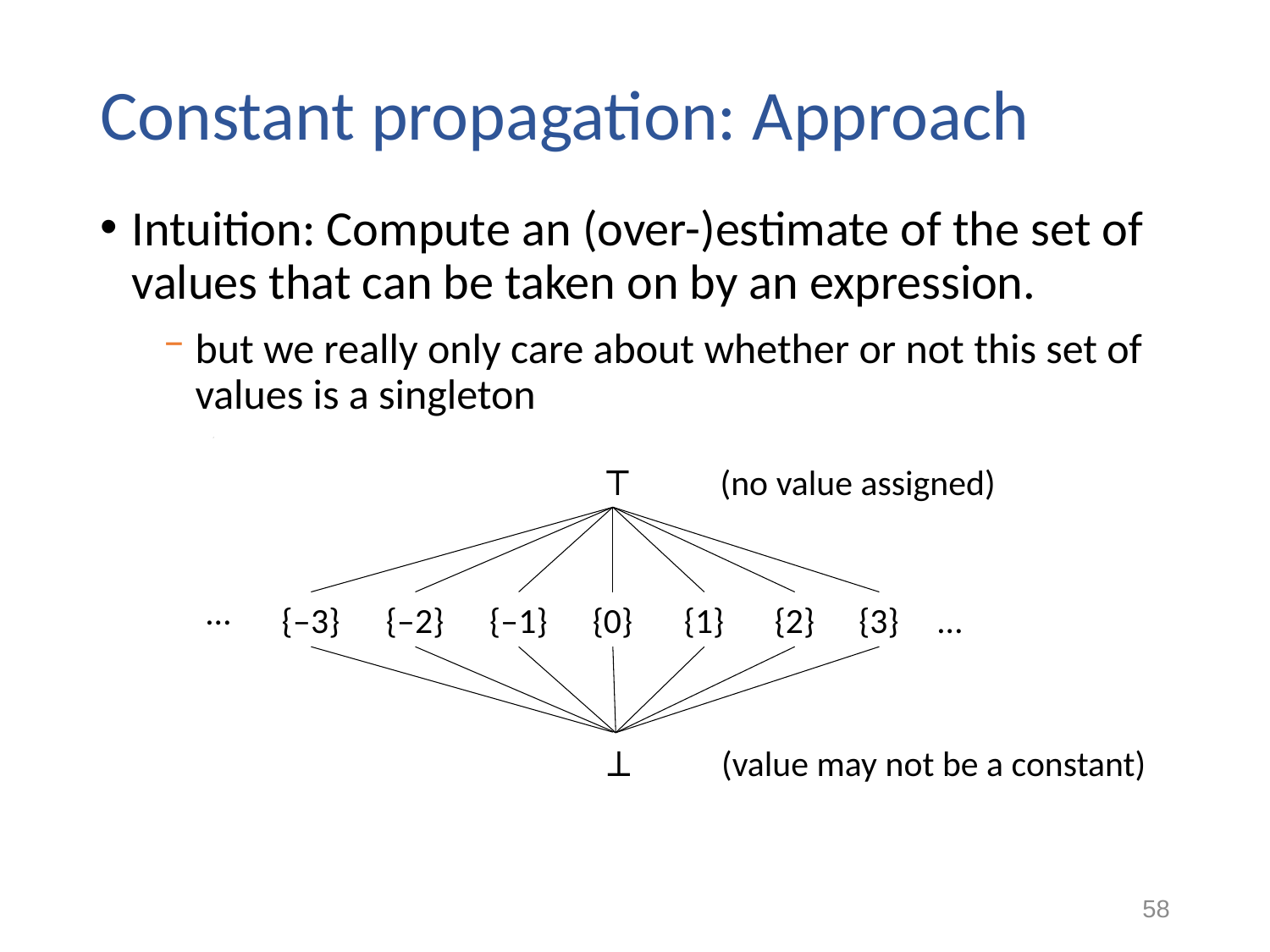

# Constant propagation: Approach
Intuition: Compute an (over-)estimate of the set of values that can be taken on by an expression.
but we really only care about whether or not this set of values is a singleton

⊤           (no value assigned)
…
{‒3}
{‒2}
{‒1}
{0}
{1}
{2}
{3}
…

⊥           (value may not be a constant)
58